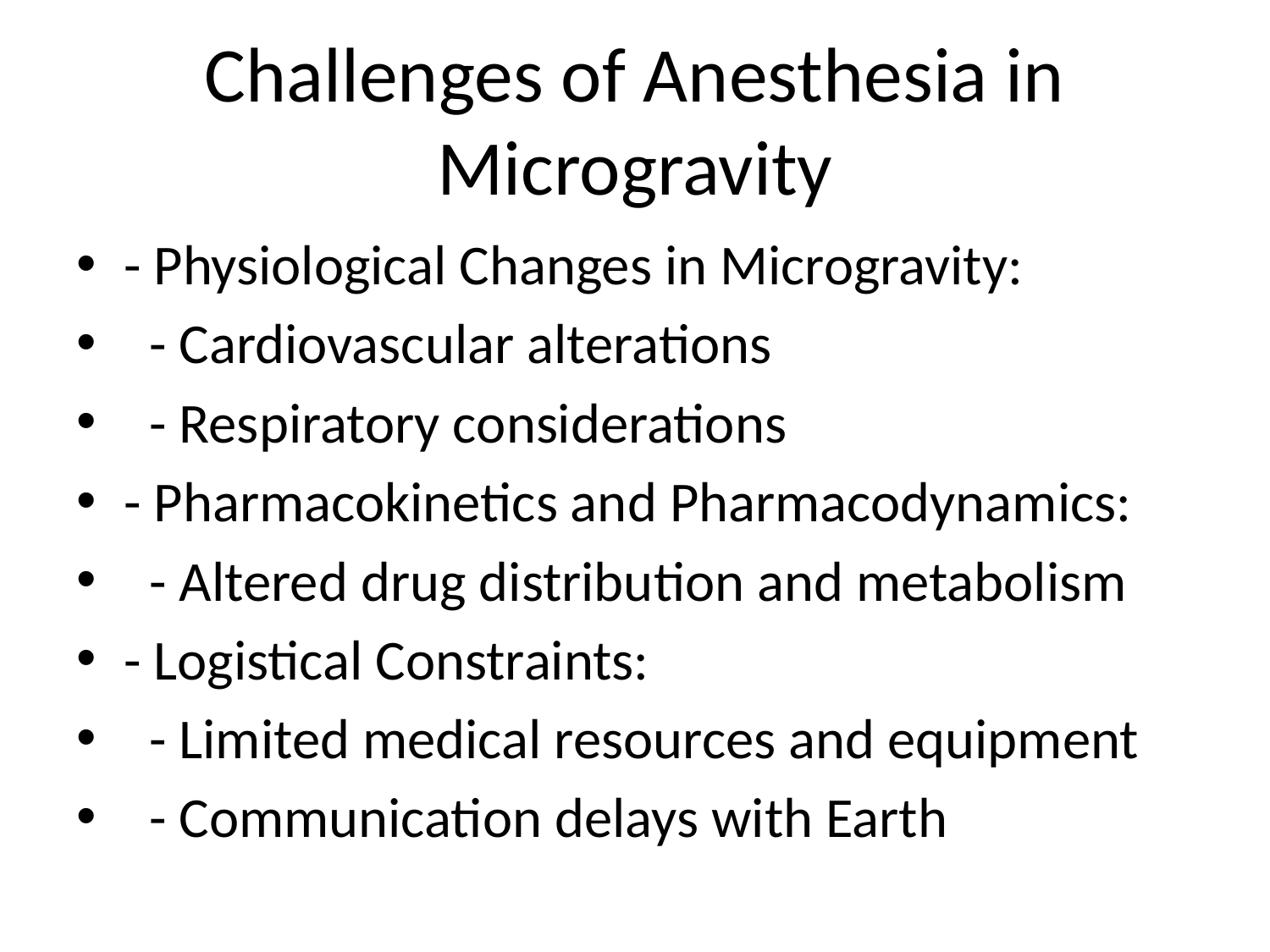

# Challenges of Anesthesia in Microgravity
- Physiological Changes in Microgravity:
  - Cardiovascular alterations
  - Respiratory considerations
- Pharmacokinetics and Pharmacodynamics:
  - Altered drug distribution and metabolism
- Logistical Constraints:
  - Limited medical resources and equipment
  - Communication delays with Earth